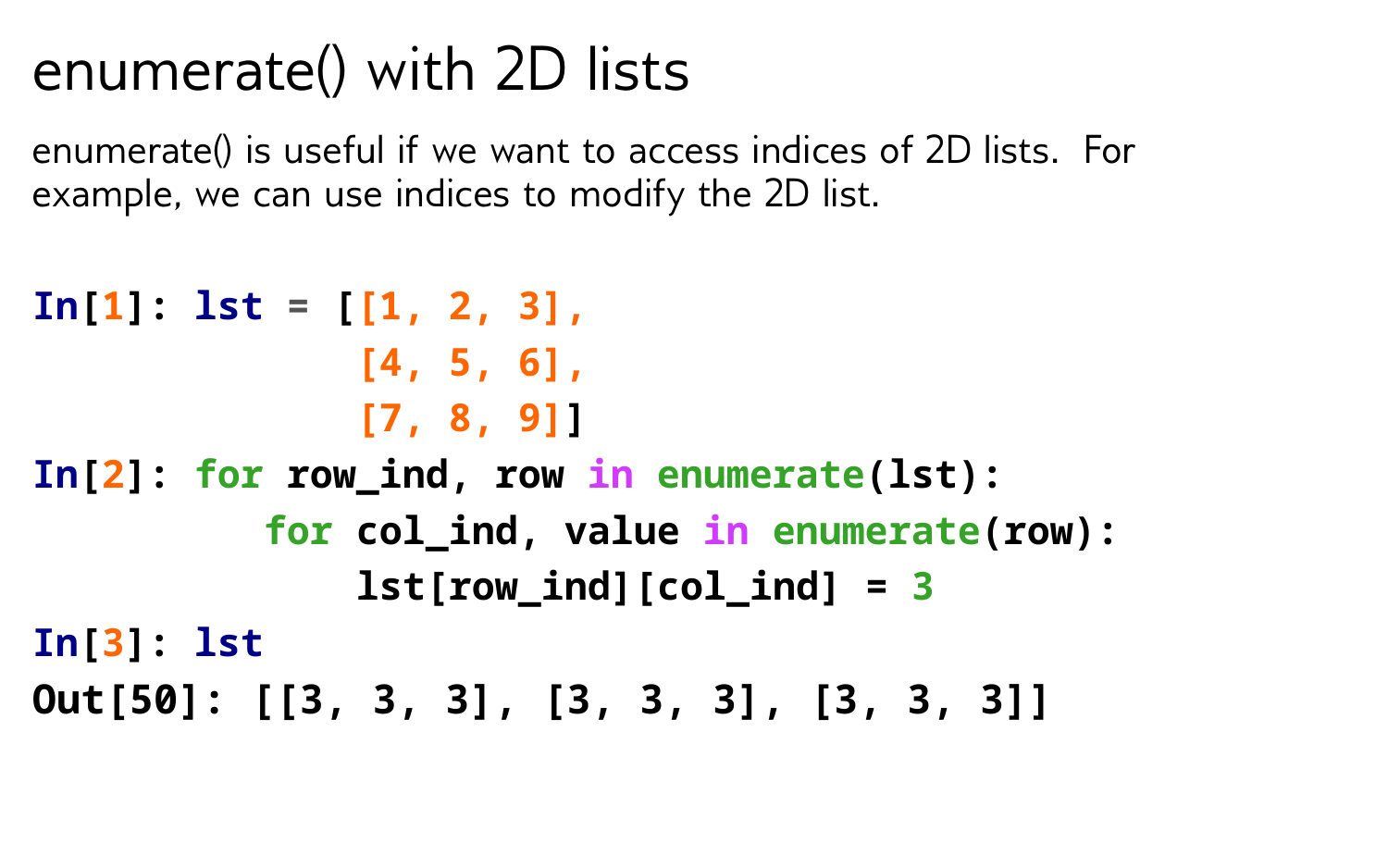

# enumerate() with 2D lists
enumerate() is useful if we want to access indices of 2D lists.  For example, we can use indices to modify the 2D list.

In[1]: lst = [[1, 2, 3],
              [4, 5, 6],
              [7, 8, 9]]
In[2]: for row_ind, row in enumerate(lst):
          for col_ind, value in enumerate(row):
              lst[row_ind][col_ind] = 3
In[3]: lst
Out[50]: [[3, 3, 3], [3, 3, 3], [3, 3, 3]]